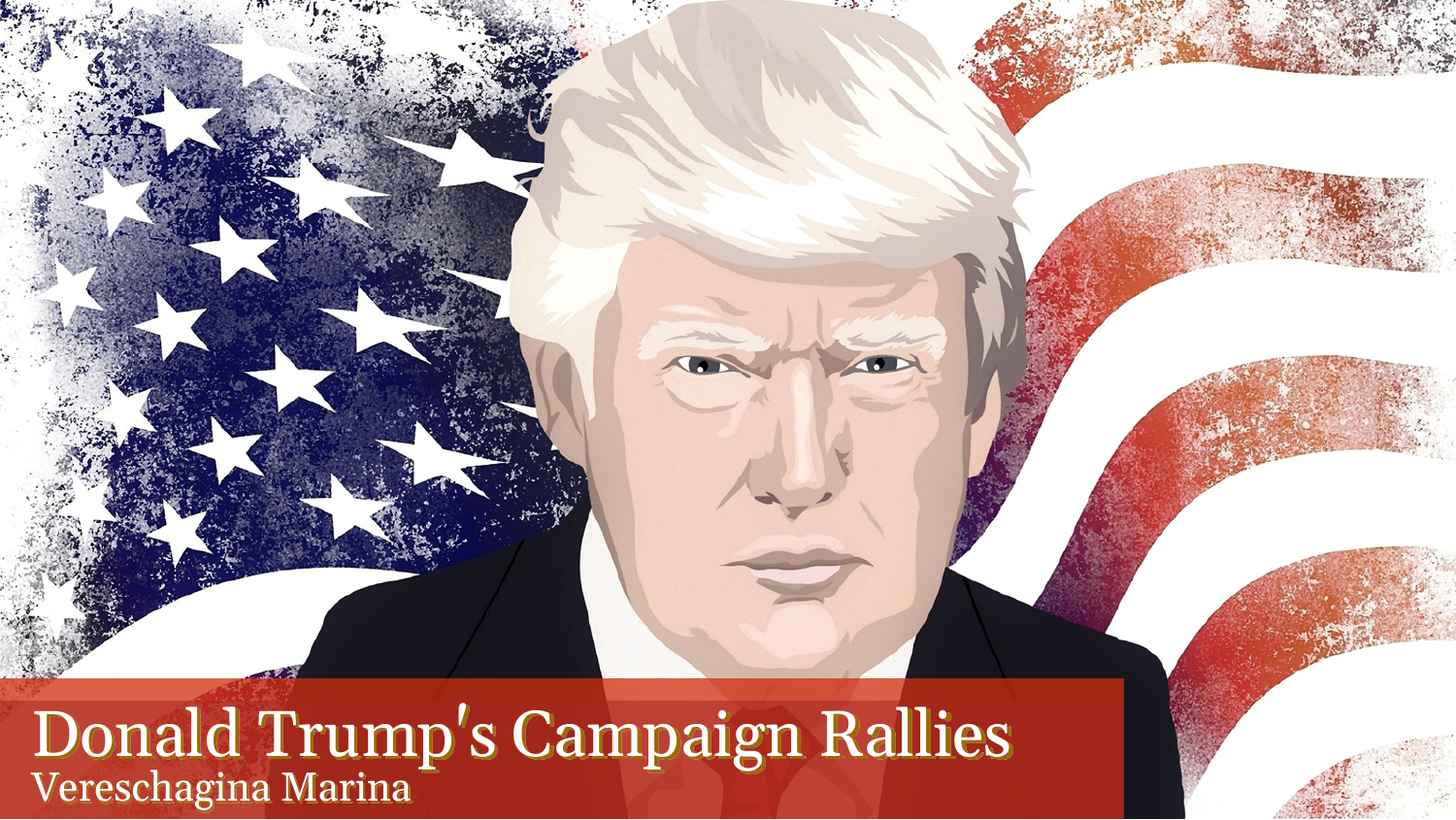

# Donald Trump's Campaign Rallies
Vereschagina Marina